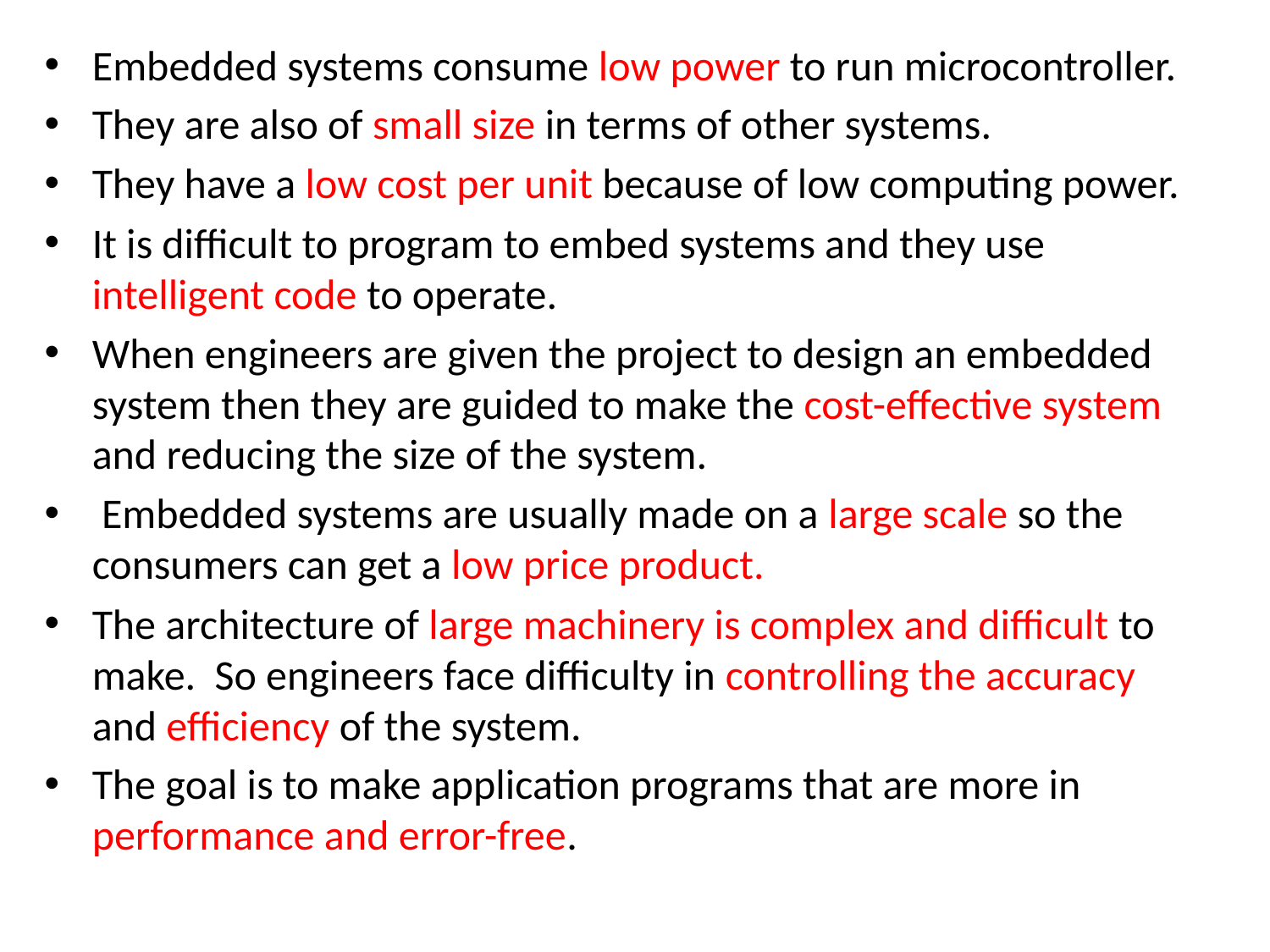

Embedded systems consume low power to run microcontroller.
They are also of small size in terms of other systems.
They have a low cost per unit because of low computing power.
It is difficult to program to embed systems and they use intelligent code to operate.
When engineers are given the project to design an embedded system then they are guided to make the cost-effective system and reducing the size of the system.
 Embedded systems are usually made on a large scale so the consumers can get a low price product.
The architecture of large machinery is complex and difficult to make.  So engineers face difficulty in controlling the accuracy and efficiency of the system.
The goal is to make application programs that are more in performance and error-free.